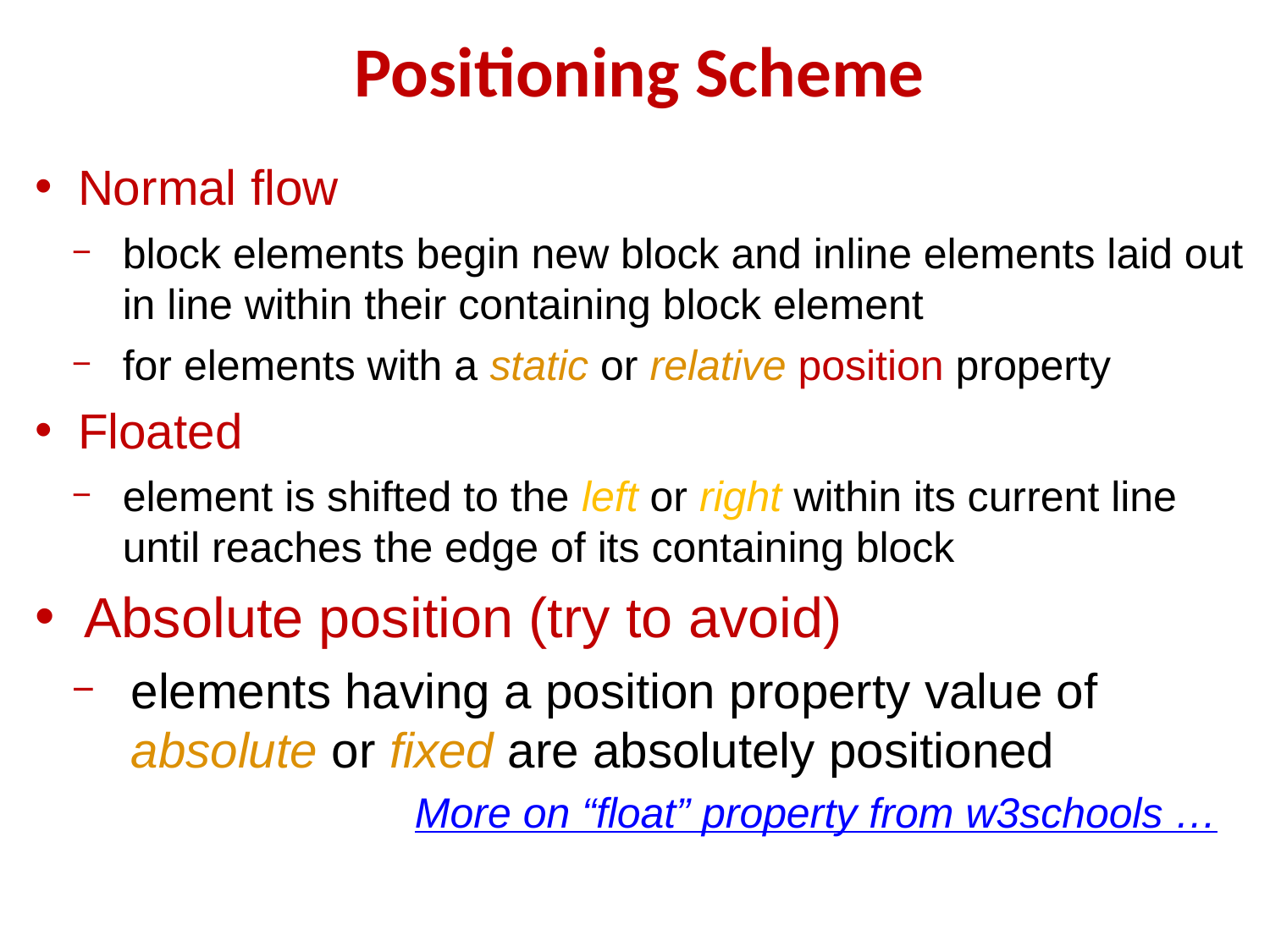

Positioning Scheme
Normal flow
block elements begin new block and inline elements laid out in line within their containing block element
for elements with a static or relative position property
Floated
element is shifted to the left or right within its current line until reaches the edge of its containing block
Absolute position (try to avoid)
elements having a position property value of absolute or fixed are absolutely positioned

More on “float” property from w3schools …